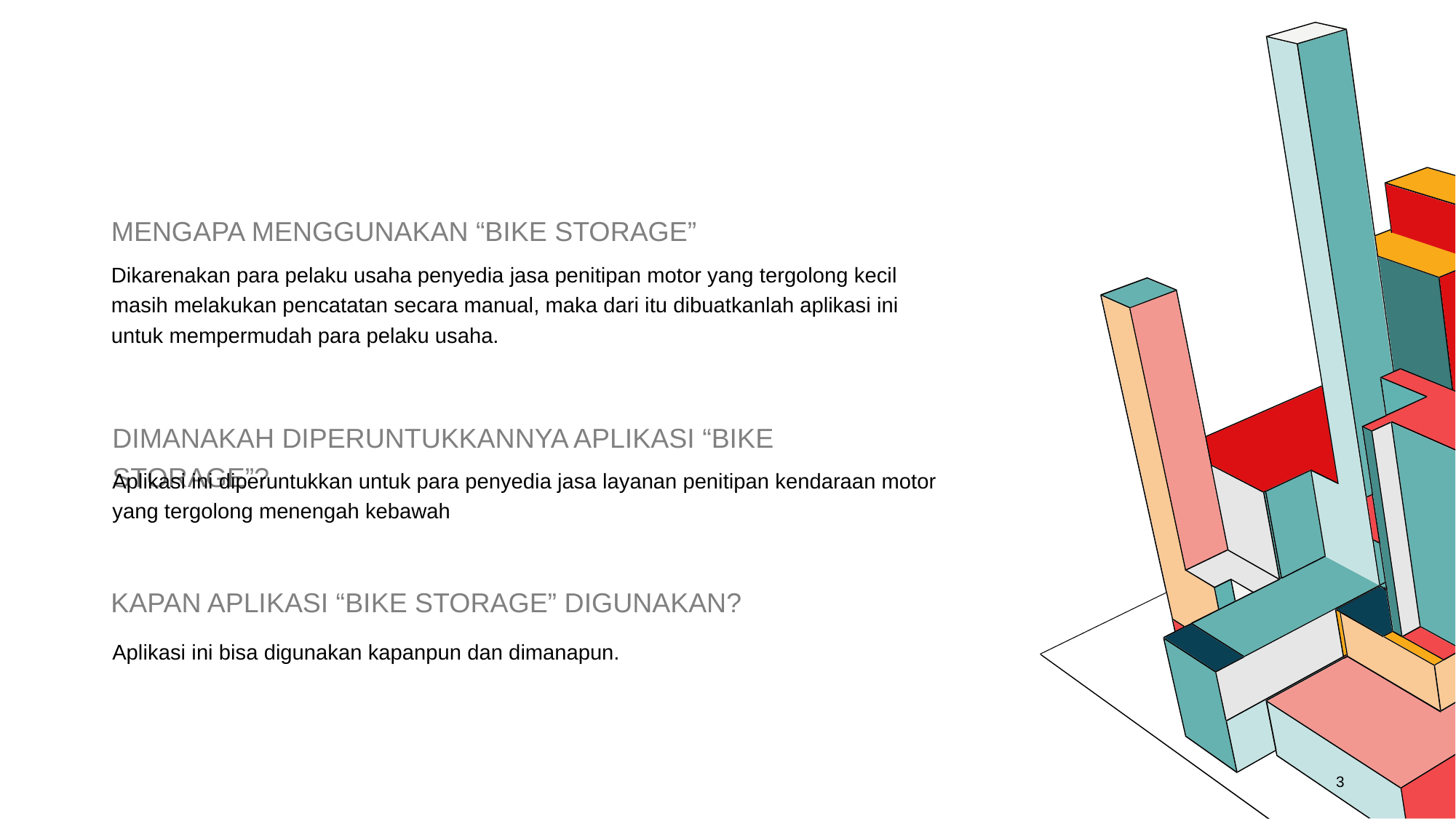

#
MENGAPA MENGGUNAKAN “BIKE STORAGE”
Dikarenakan para pelaku usaha penyedia jasa penitipan motor yang tergolong kecil masih melakukan pencatatan secara manual, maka dari itu dibuatkanlah aplikasi ini untuk mempermudah para pelaku usaha.
DIMANAKAH DIPERUNTUKKANNYA APLIKASI “BIKE STORAGE”?
Aplikasi ini diperuntukkan untuk para penyedia jasa layanan penitipan kendaraan motor yang tergolong menengah kebawah
KAPAN APLIKASI “BIKE STORAGE” DIGUNAKAN?
Aplikasi ini bisa digunakan kapanpun dan dimanapun.
3